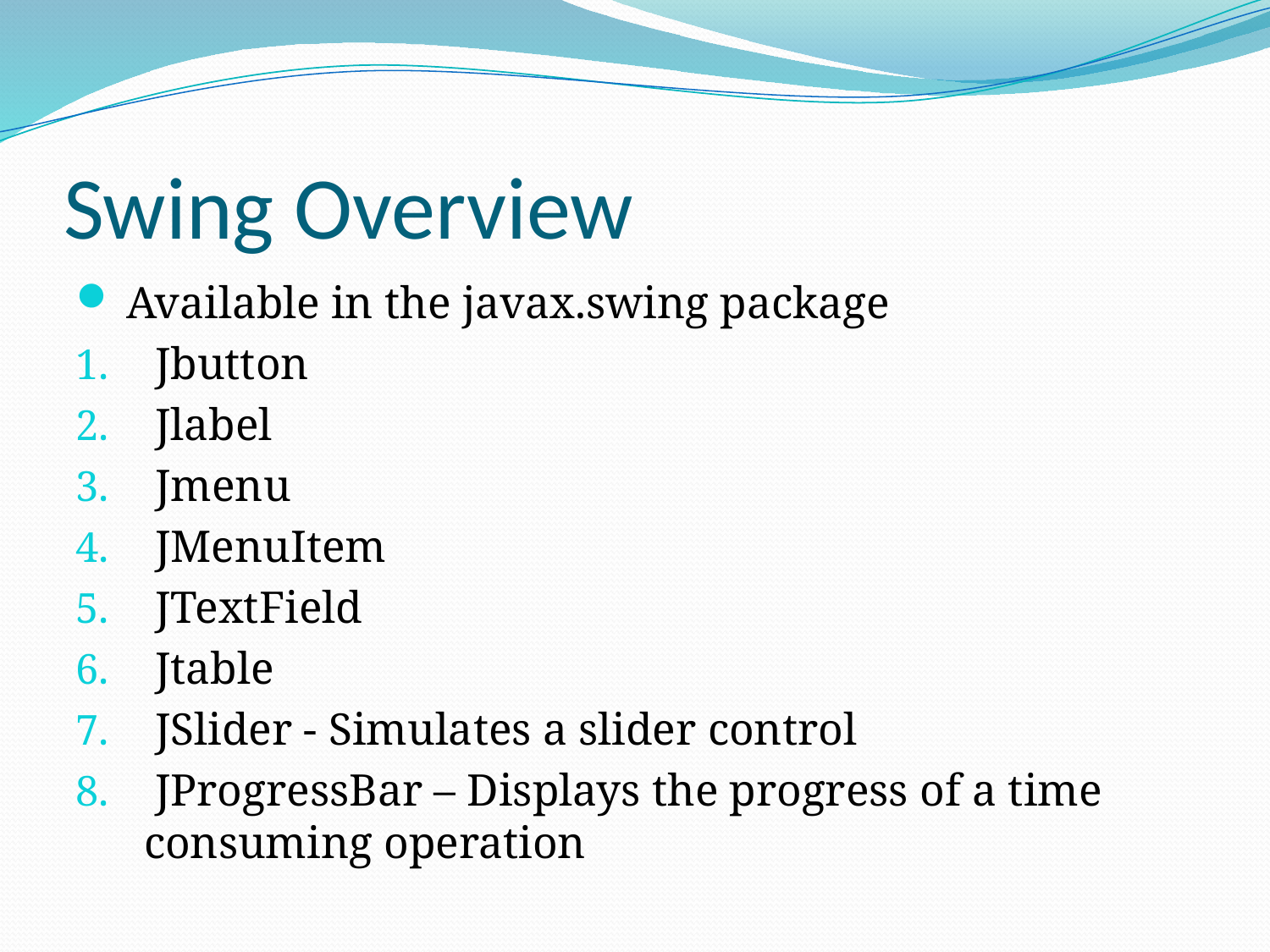

# Swing Overview
 Available in the javax.swing package
 Jbutton
 Jlabel
 Jmenu
 JMenuItem
 JTextField
 Jtable
 JSlider - Simulates a slider control
 JProgressBar – Displays the progress of a time consuming operation